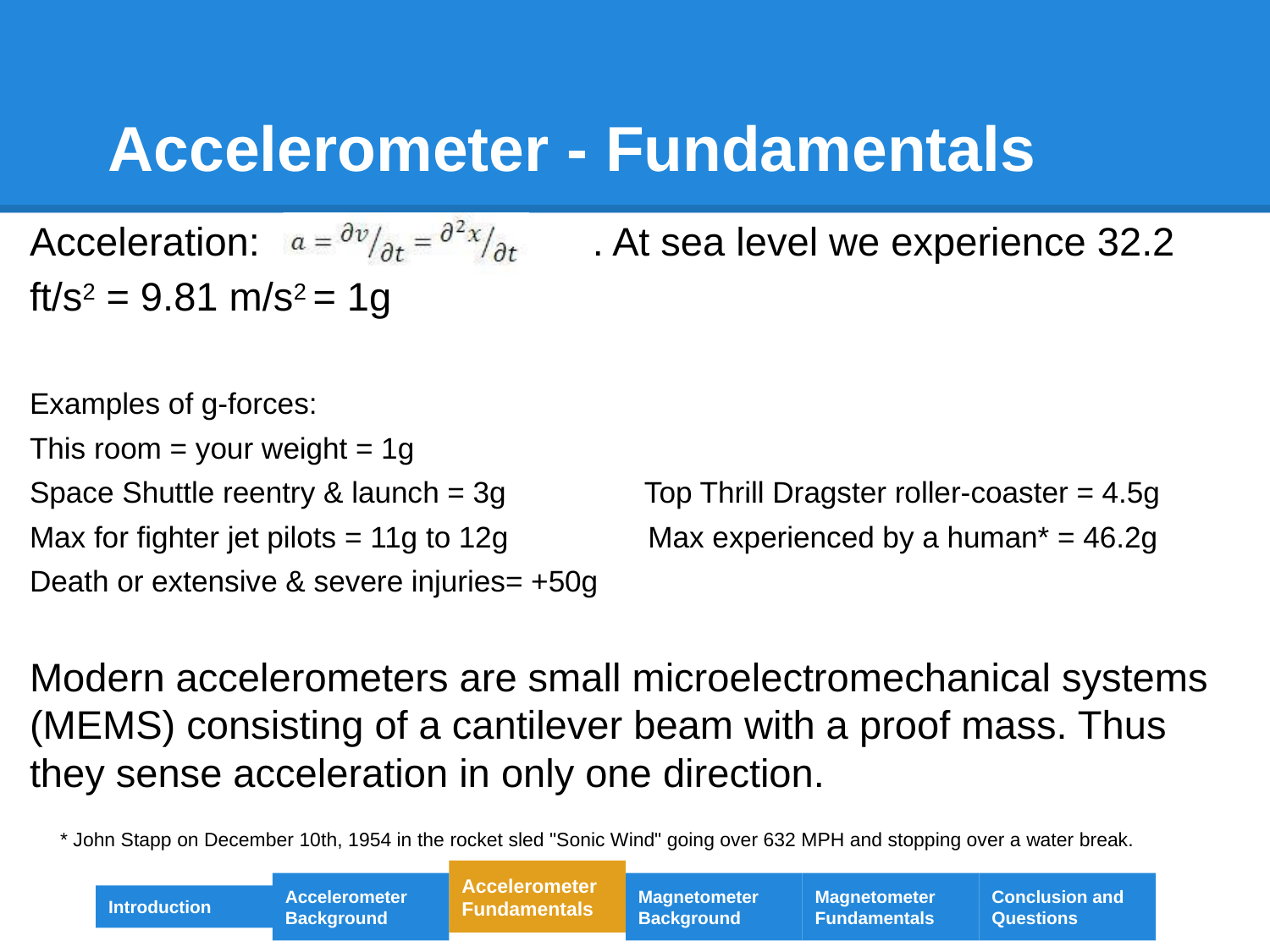

Accelerometer - Fundamentals
Acceleration: 			     . At sea level we experience 32.2 ft/s2 = 9.81 m/s2 = 1g

Examples of g-forces:
This room = your weight = 1g
Space Shuttle reentry & launch = 3g	             Top Thrill Dragster roller-coaster = 4.5g
Max for fighter jet pilots = 11g to 12g                 Max experienced by a human* = 46.2g
Death or extensive & severe injuries= +50g

Modern accelerometers are small microelectromechanical systems (MEMS) consisting of a cantilever beam with a proof mass. Thus they sense acceleration in only one direction.

* John Stapp on December 10th, 1954 in the rocket sled "Sonic Wind" going over 632 MPH and stopping over a water break.
Accelerometer Fundamentals
Accelerometer Background
Magnetometer Background
Magnetometer Fundamentals
Conclusion and Questions
Introduction